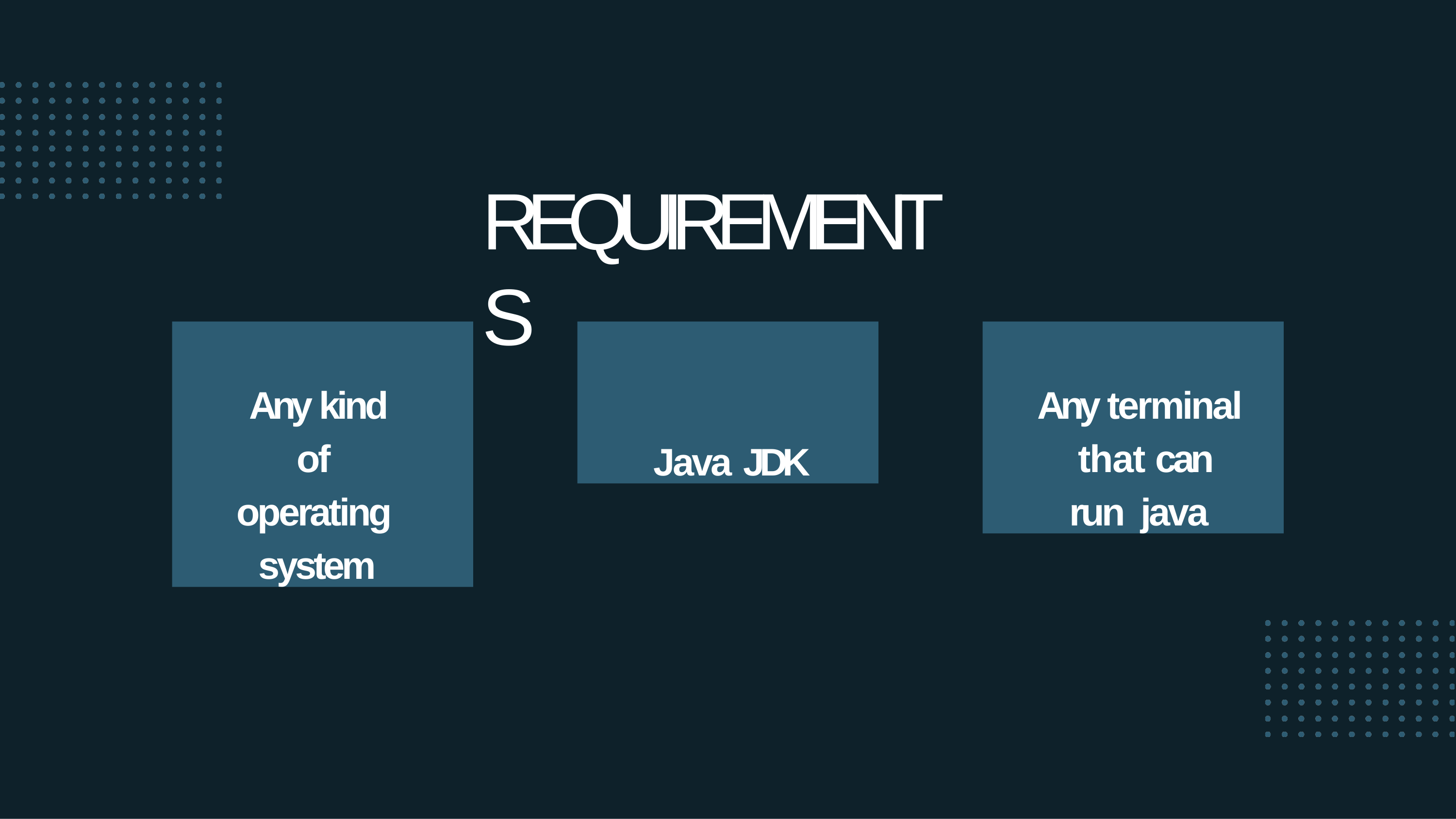

# REQUIREMENTS

Any kind of  operating  system

Java JDK

Any terminal  that can run  java